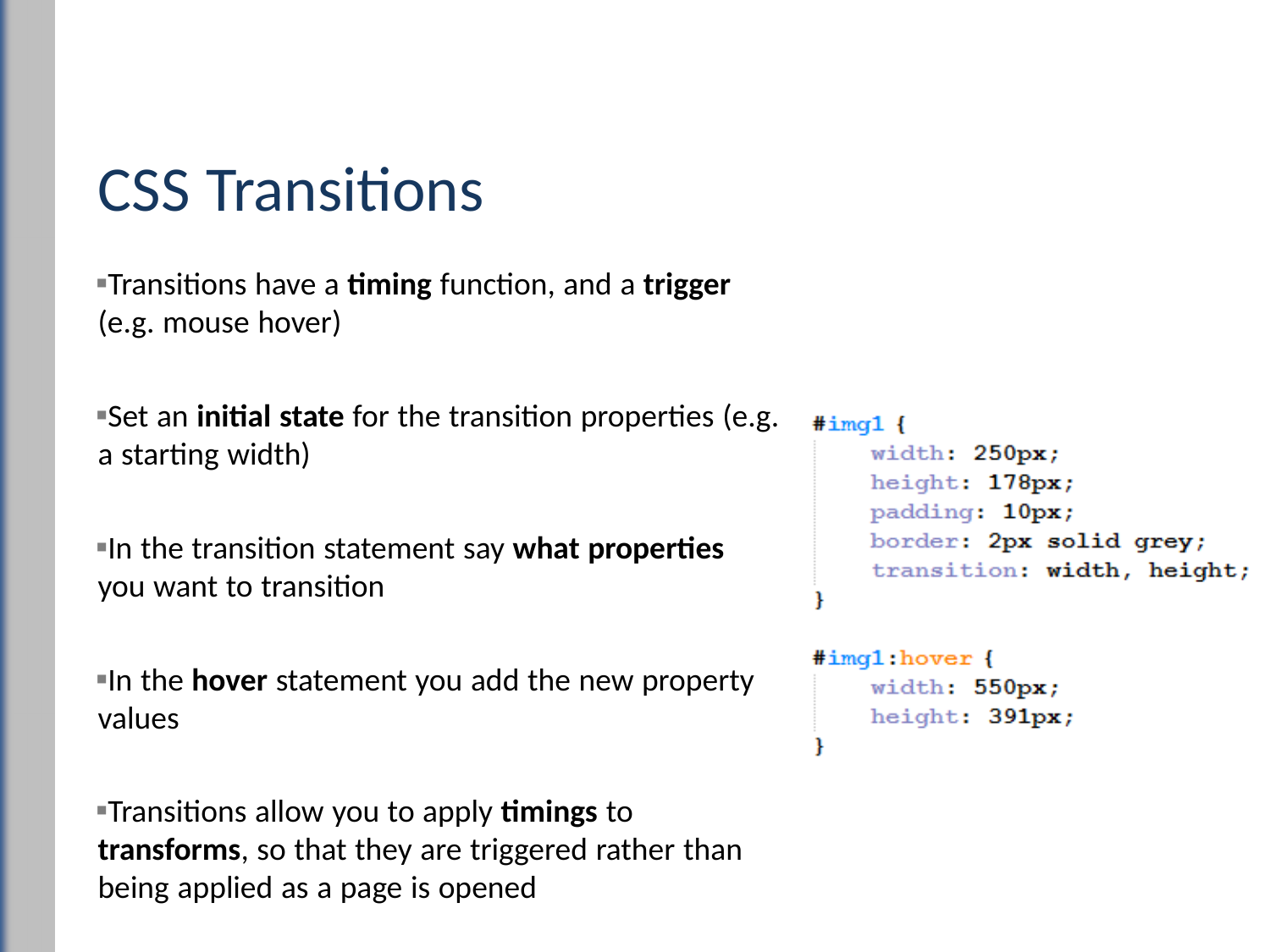

CSS Transitions
Transitions have a timing function, and a trigger
(e.g. mouse hover)

Set an initial state for the transition properties (e.g. a starting width)

In the transition statement say what properties
you want to transition

In the hover statement you add the new property
values

Transitions allow you to apply timings to transforms, so that they are triggered rather than being applied as a page is opened